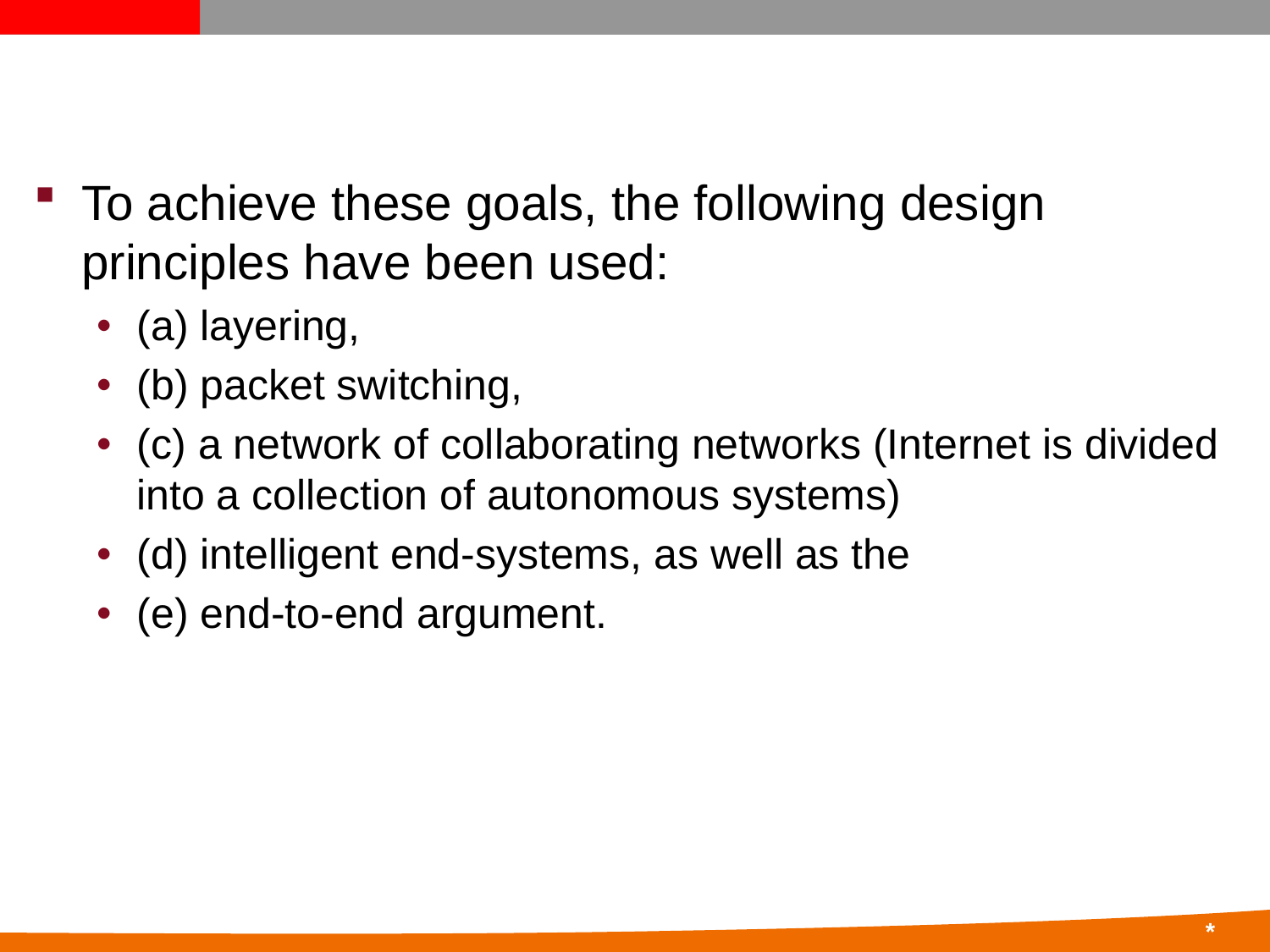

#
To achieve these goals, the following design principles have been used:
(a) layering,
(b) packet switching,
(c) a network of collaborating networks (Internet is divided into a collection of autonomous systems)
(d) intelligent end-systems, as well as the
(e) end-to-end argument.